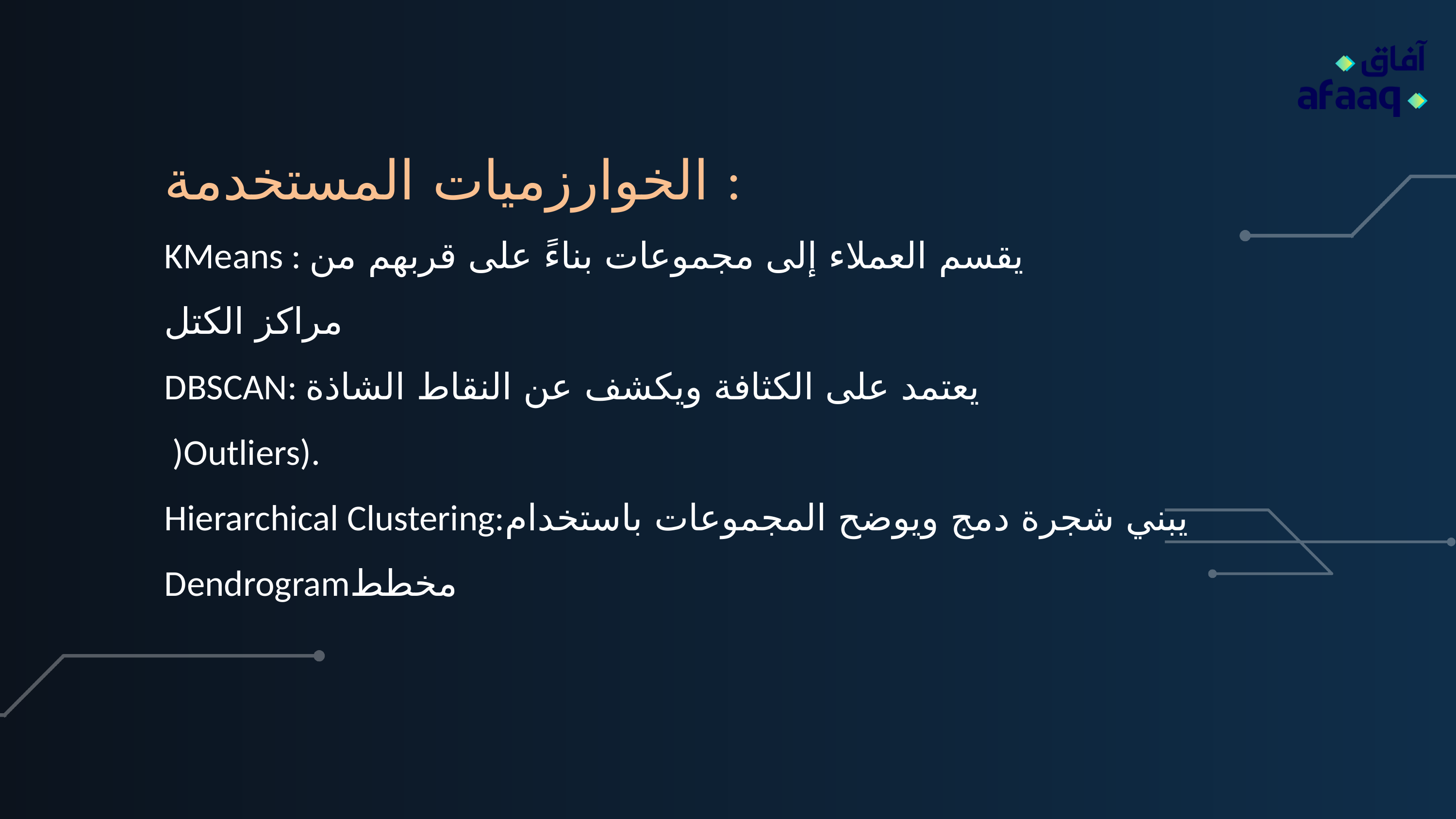

الخوارزميات المستخدمة :
KMeans : يقسم العملاء إلى مجموعات بناءً على قربهم من
مراكز الكتل
DBSCAN: يعتمد على الكثافة ويكشف عن النقاط الشاذة
 )Outliers).
Hierarchical Clustering:يبني شجرة دمج ويوضح المجموعات باستخدام
Dendrogramمخطط